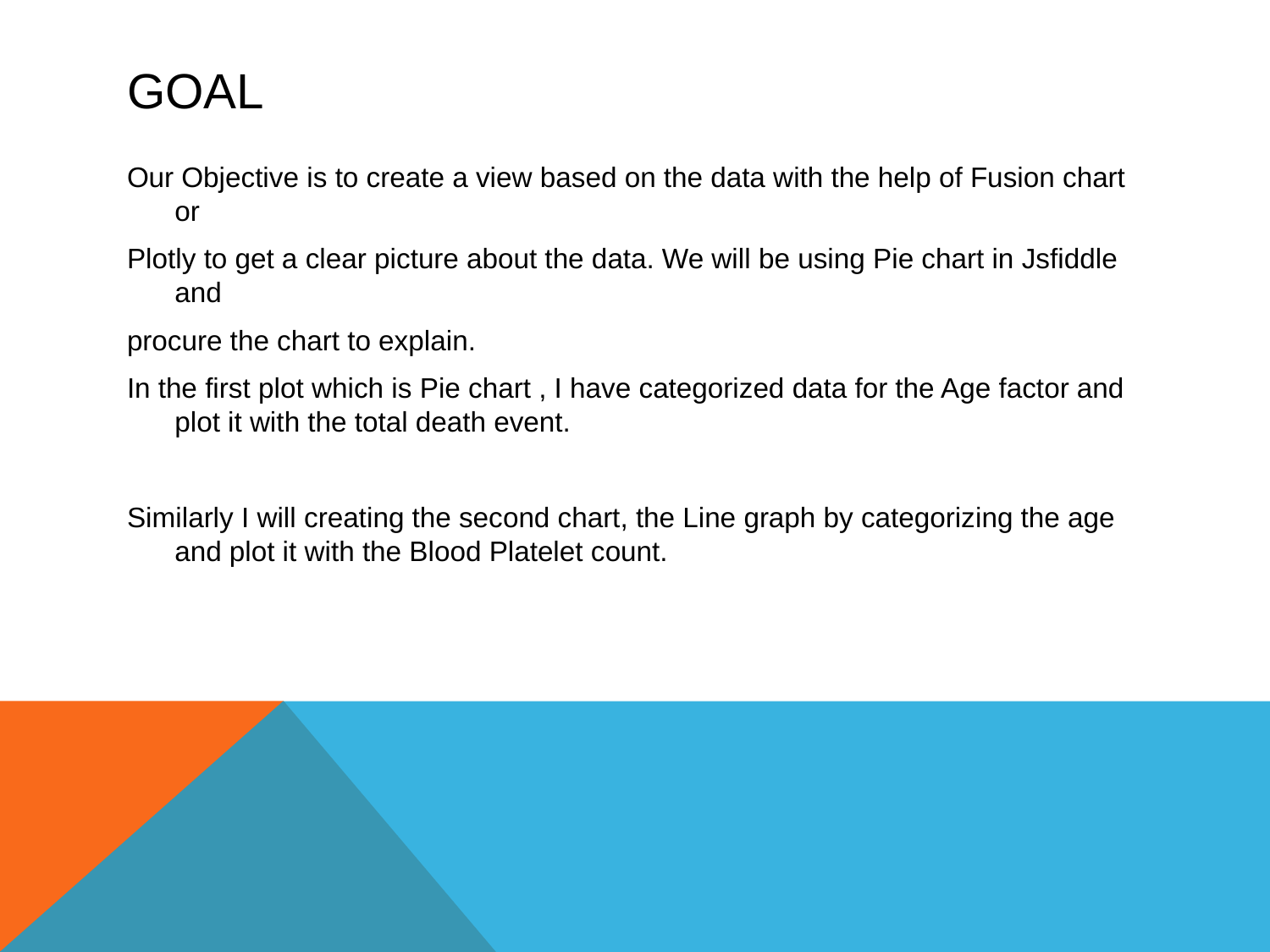

# goal
Our Objective is to create a view based on the data with the help of Fusion chart or
Plotly to get a clear picture about the data. We will be using Pie chart in Jsfiddle and
procure the chart to explain.
In the first plot which is Pie chart , I have categorized data for the Age factor and plot it with the total death event.

Similarly I will creating the second chart, the Line graph by categorizing the age and plot it with the Blood Platelet count.